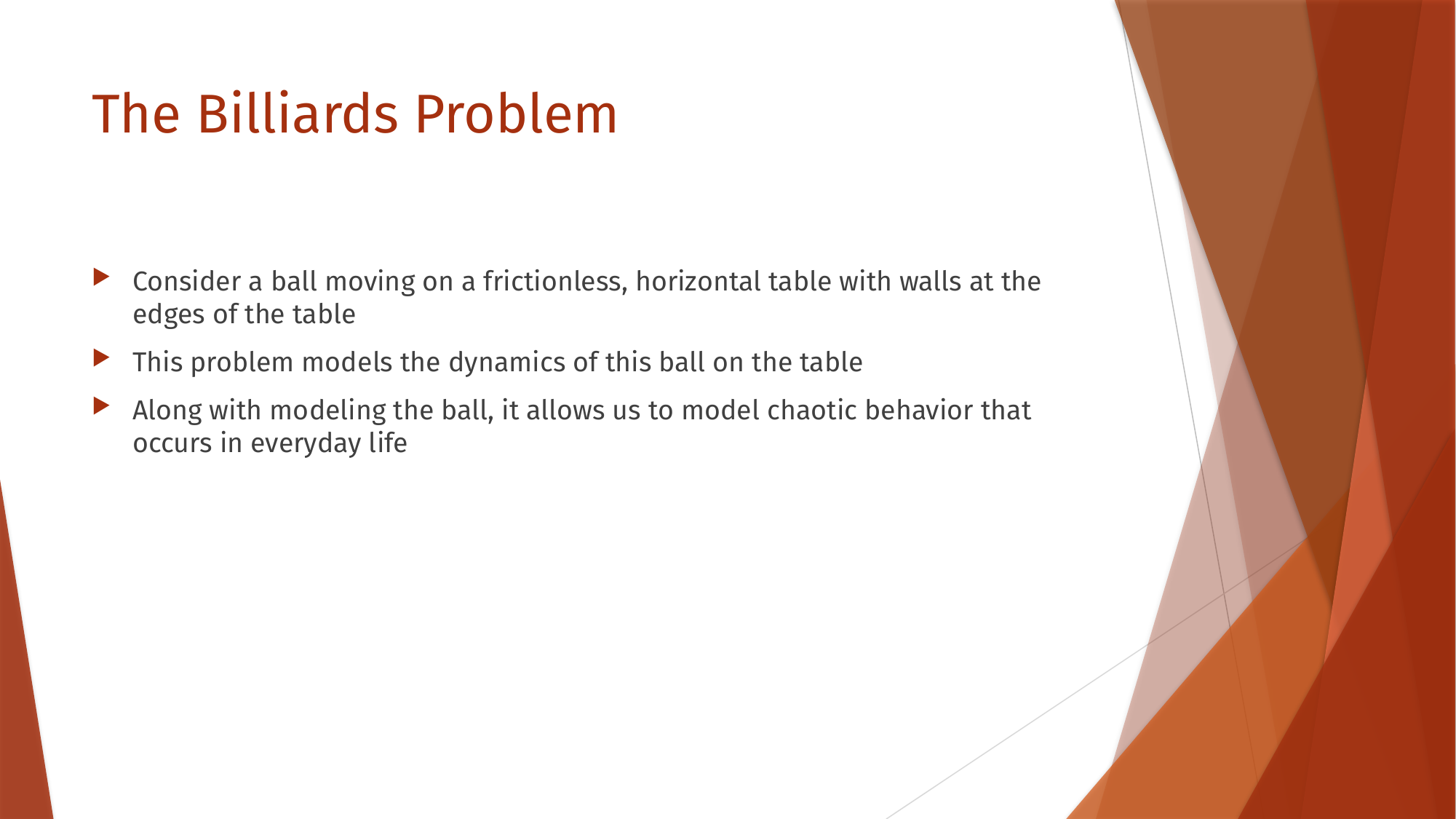

# The Billiards Problem
Consider a ball moving on a frictionless, horizontal table with walls at the edges of the table
This problem models the dynamics of this ball on the table
Along with modeling the ball, it allows us to model chaotic behavior that occurs in everyday life